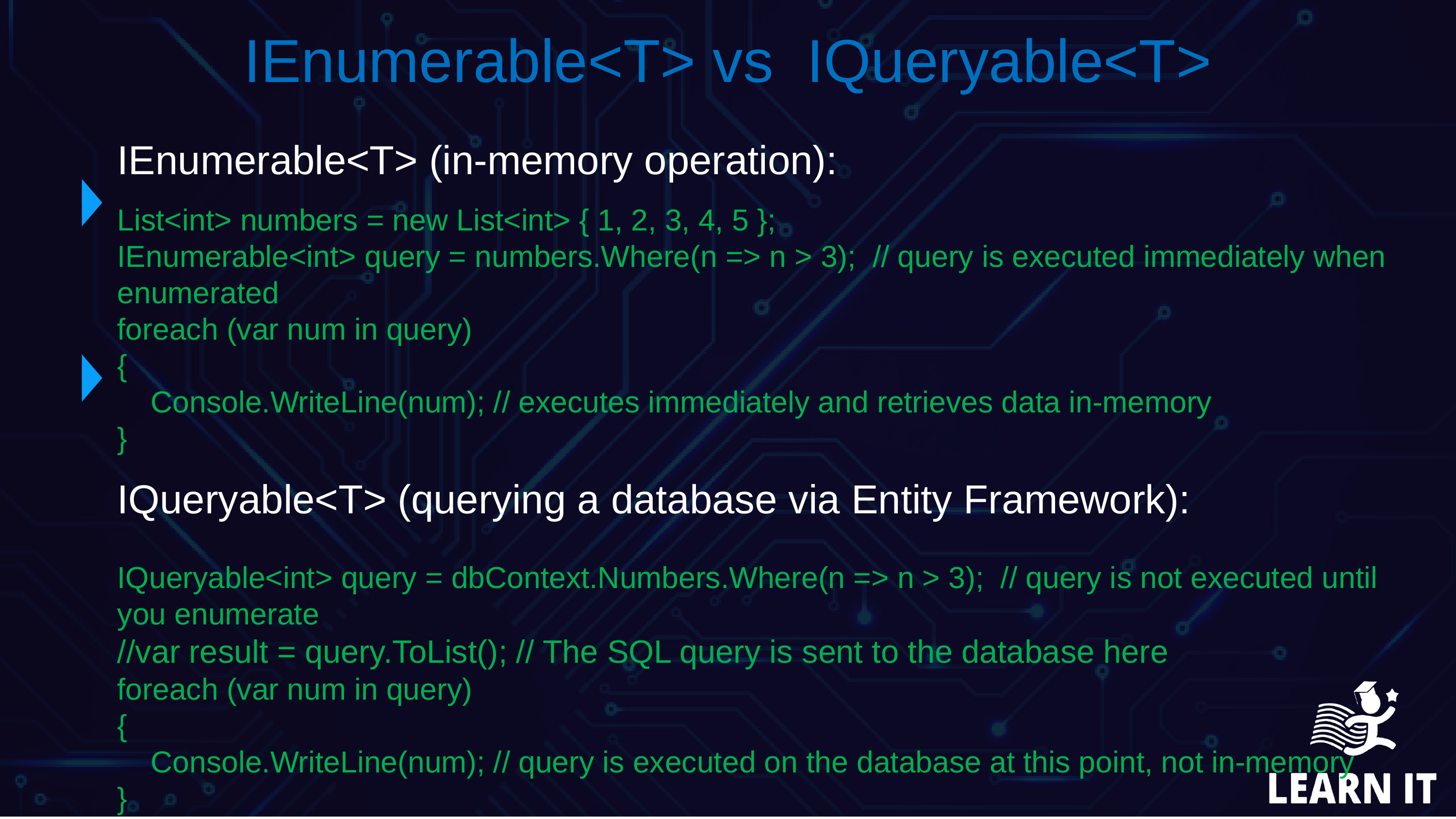

IEnumerable<T> vs  IQueryable<T>
IEnumerable<T> (in-memory operation):

List<int> numbers = new List<int> { 1, 2, 3, 4, 5 };
IEnumerable<int> query = numbers.Where(n => n > 3);  // query is executed immediately when enumerated
foreach (var num in query)
{
    Console.WriteLine(num); // executes immediately and retrieves data in-memory
}

IQueryable<T> (querying a database via Entity Framework):

IQueryable<int> query = dbContext.Numbers.Where(n => n > 3);  // query is not executed until you enumerate
//var result = query.ToList(); // The SQL query is sent to the database here
foreach (var num in query)
{
    Console.WriteLine(num); // query is executed on the database at this point, not in-memory
}